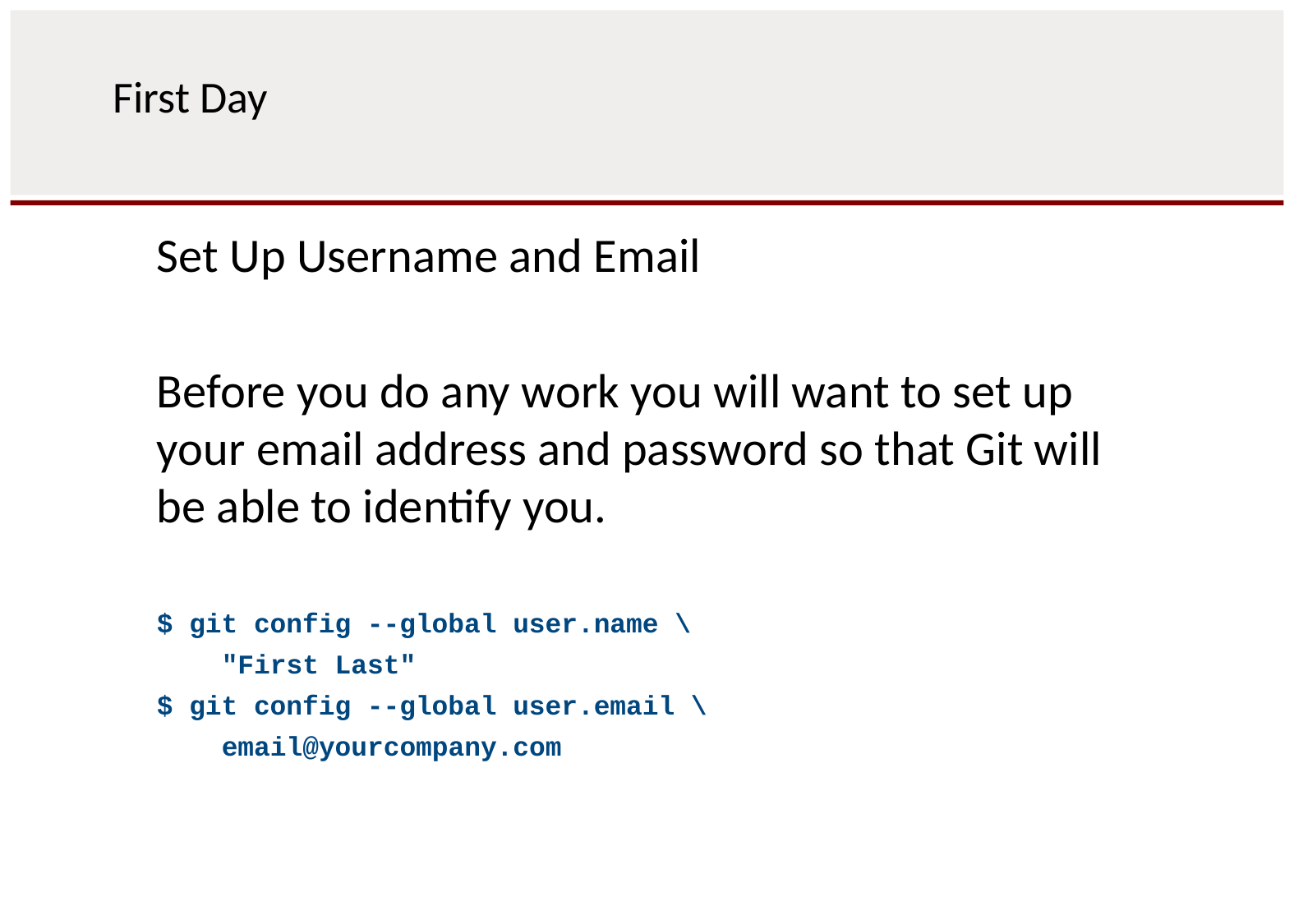

# First Day
Set Up Username and Email

Before you do any work you will want to set up your email address and password so that Git will be able to identify you.

$ git config --global user.name \
    "First Last"
$ git config --global user.email \
    email@yourcompany.com